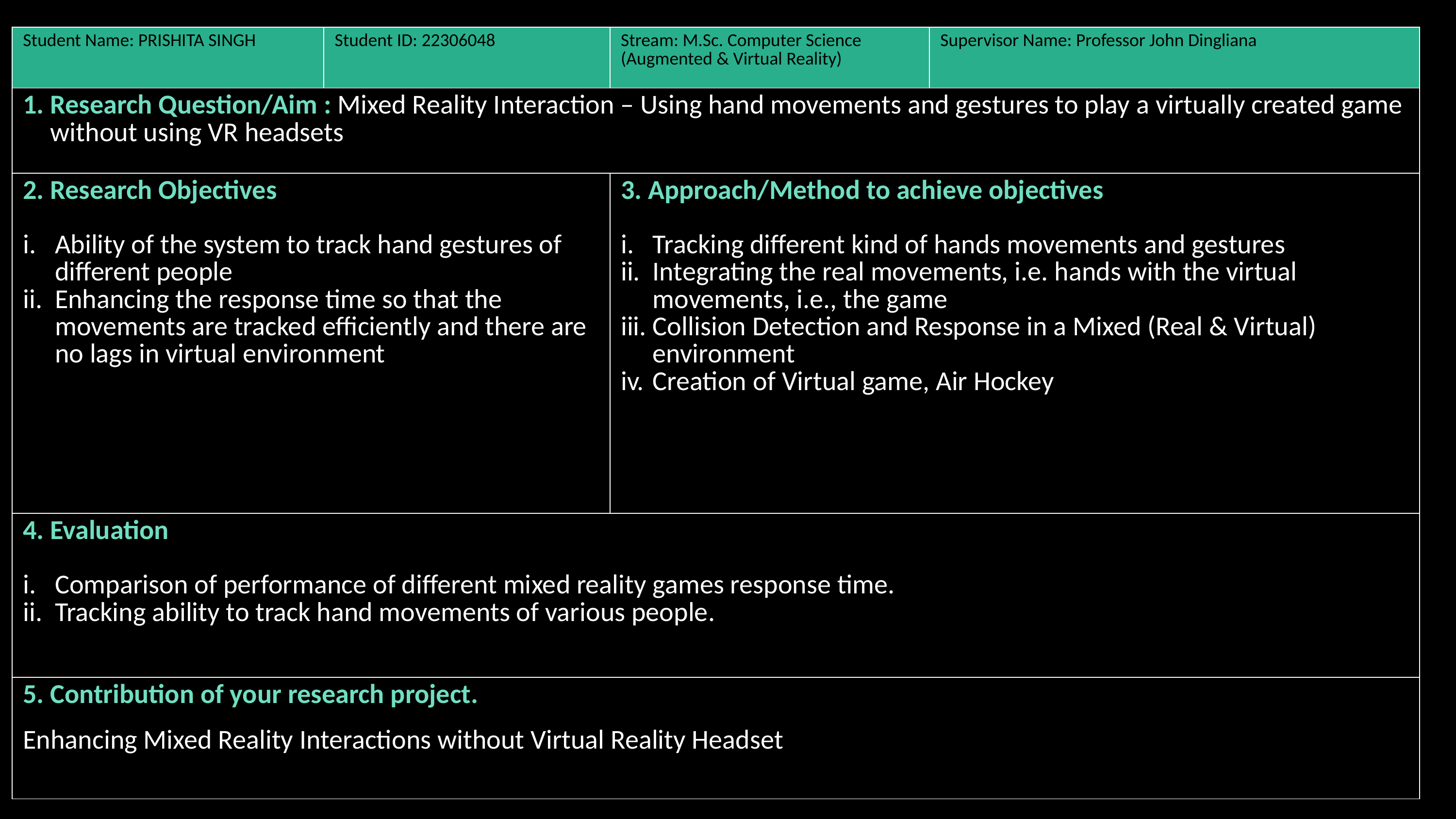

| Student Name: PRISHITA SINGH | Student ID: 22306048 | Stream: M.Sc. Computer Science (Augmented & Virtual Reality) | Supervisor Name: Professor John Dingliana |
| --- | --- | --- | --- |
| Research Question/Aim : Mixed Reality Interaction – Using hand movements and gestures to play a virtually created game without using VR headsets |  |  |  |
| 2. Research Objectives Ability of the system to track hand gestures of different people Enhancing the response time so that the movements are tracked efficiently and there are no lags in virtual environment |  | 3. Approach/Method to achieve objectives Tracking different kind of hands movements and gestures Integrating the real movements, i.e. hands with the virtual movements, i.e., the game Collision Detection and Response in a Mixed (Real & Virtual) environment Creation of Virtual game, Air Hockey |  |
| 4. Evaluation Comparison of performance of different mixed reality games response time. Tracking ability to track hand movements of various people. |  |  |  |
| 5. Contribution of your research project. Enhancing Mixed Reality Interactions without Virtual Reality Headset |  |  |  |